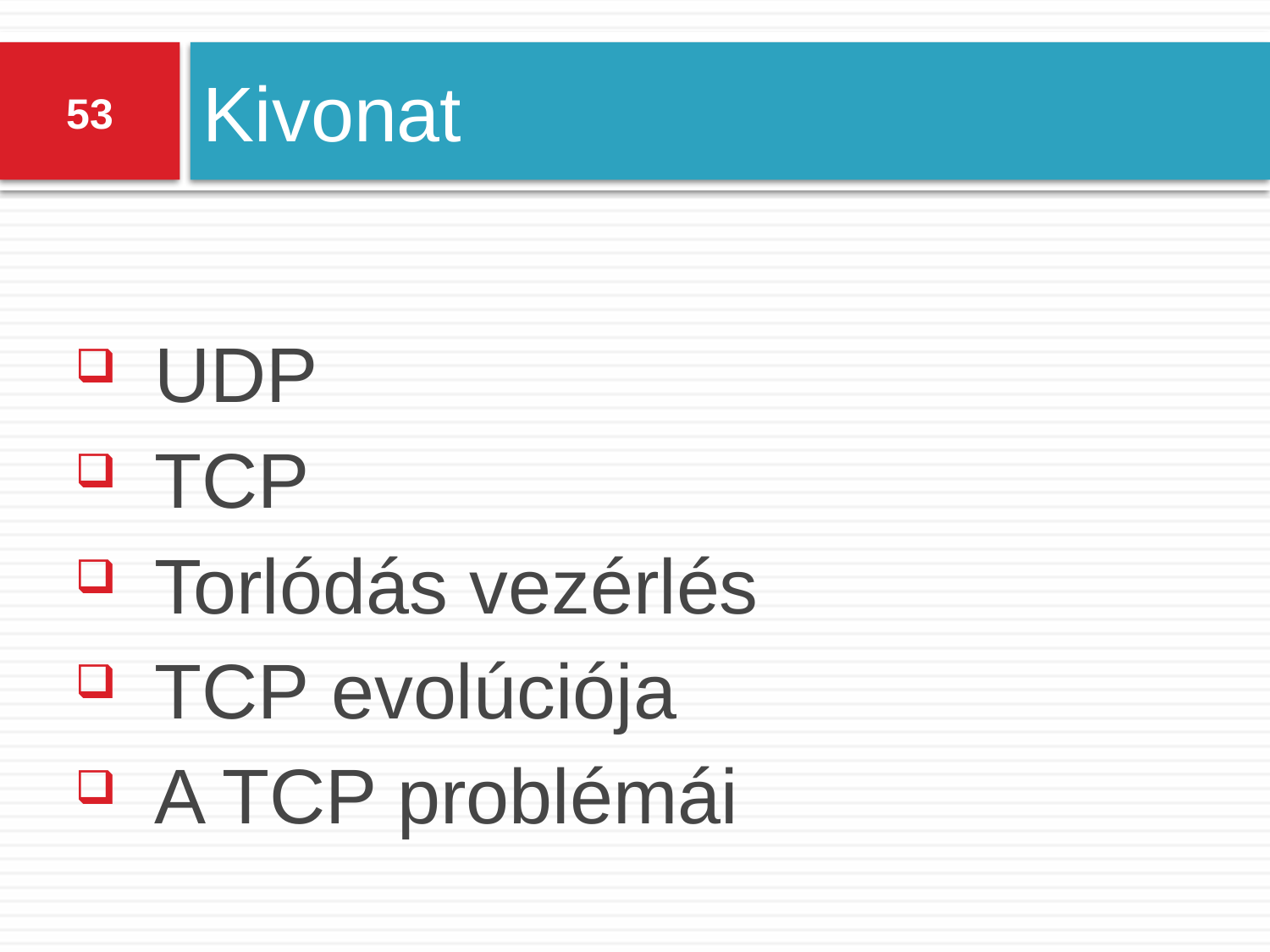

# Kivonat
53
UDP
TCP
Torlódás vezérlés
TCP evolúciója
A TCP problémái